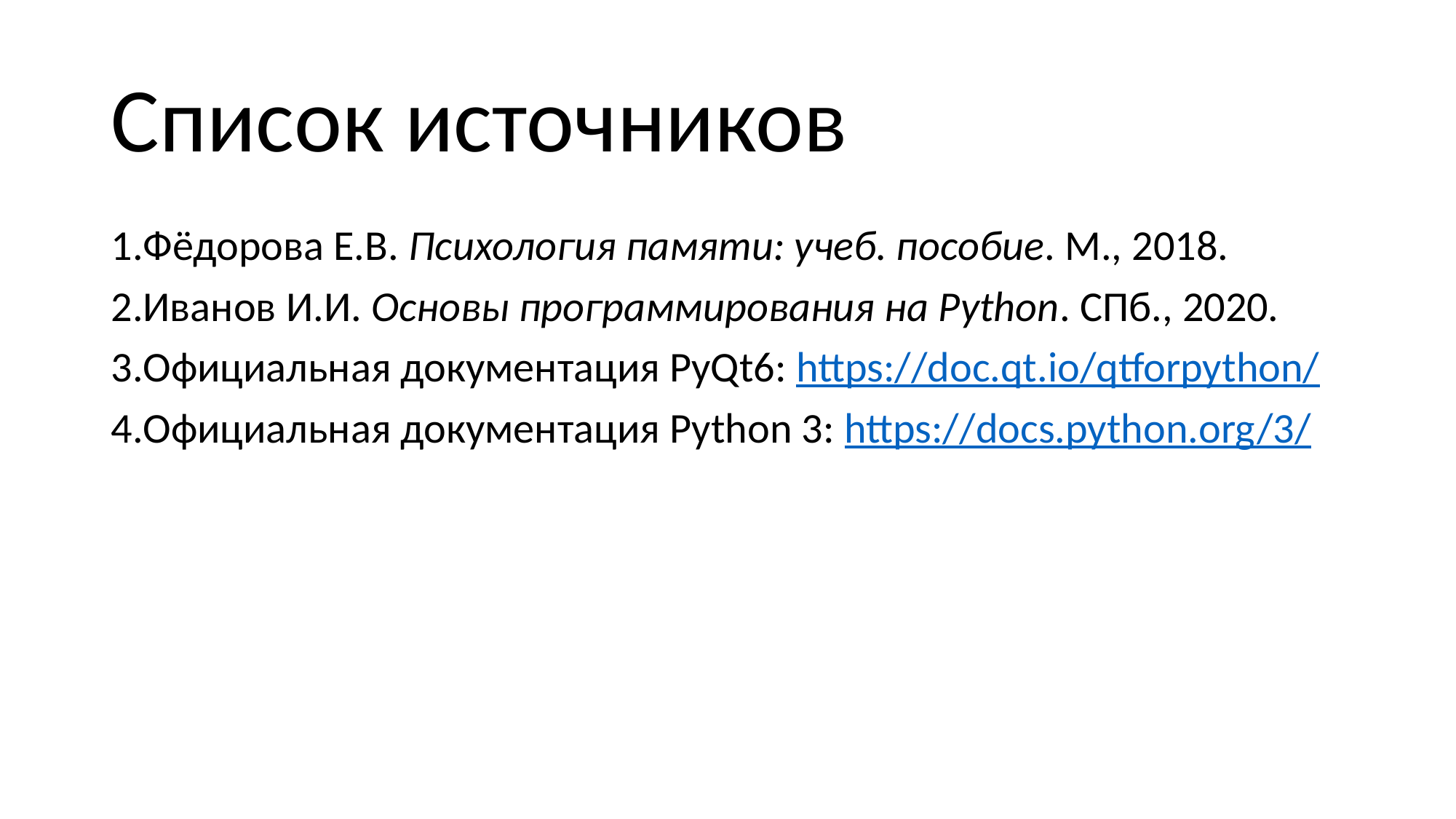

# Список источников
Фёдорова Е.В. Психология памяти: учеб. пособие. М., 2018.
Иванов И.И. Основы программирования на Python. СПб., 2020.
Официальная документация PyQt6: https://doc.qt.io/qtforpython/
Официальная документация Python 3: https://docs.python.org/3/